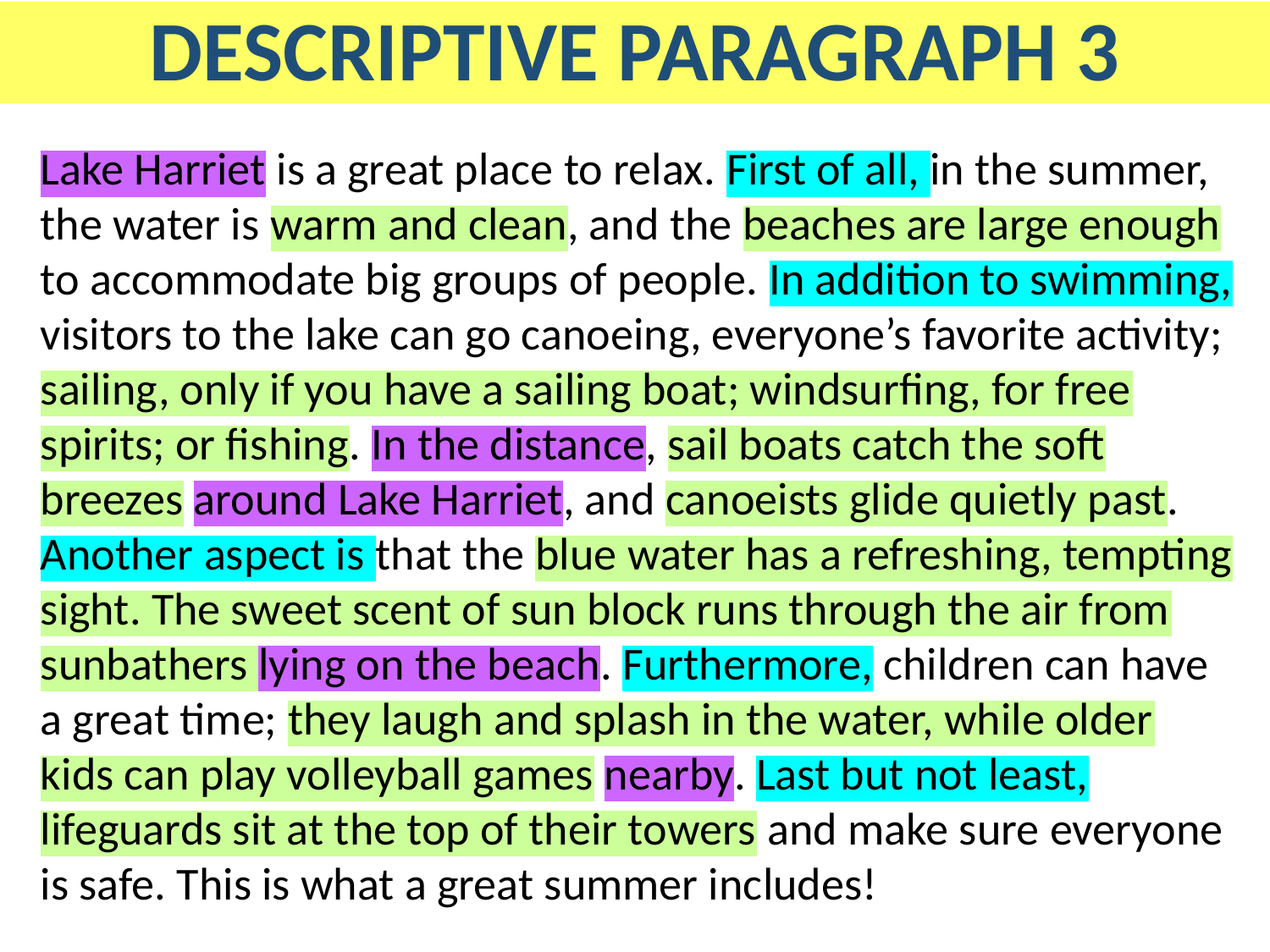

DESCRIPTIVE PARAGRAPH 3
Lake Harriet is a great place to relax. First of all, in the summer, the water is warm and clean, and the beaches are large enough to accommodate big groups of people. In addition to swimming, visitors to the lake can go canoeing, everyone’s favorite activity; sailing, only if you have a sailing boat; windsurfing, for free spirits; or fishing. In the distance, sail boats catch the soft breezes around Lake Harriet, and canoeists glide quietly past. Another aspect is that the blue water has a refreshing, tempting sight. The sweet scent of sun block runs through the air from sunbathers lying on the beach. Furthermore, children can have a great time; they laugh and splash in the water, while older kids can play volleyball games nearby. Last but not least, lifeguards sit at the top of their towers and make sure everyone is safe. This is what a great summer includes!